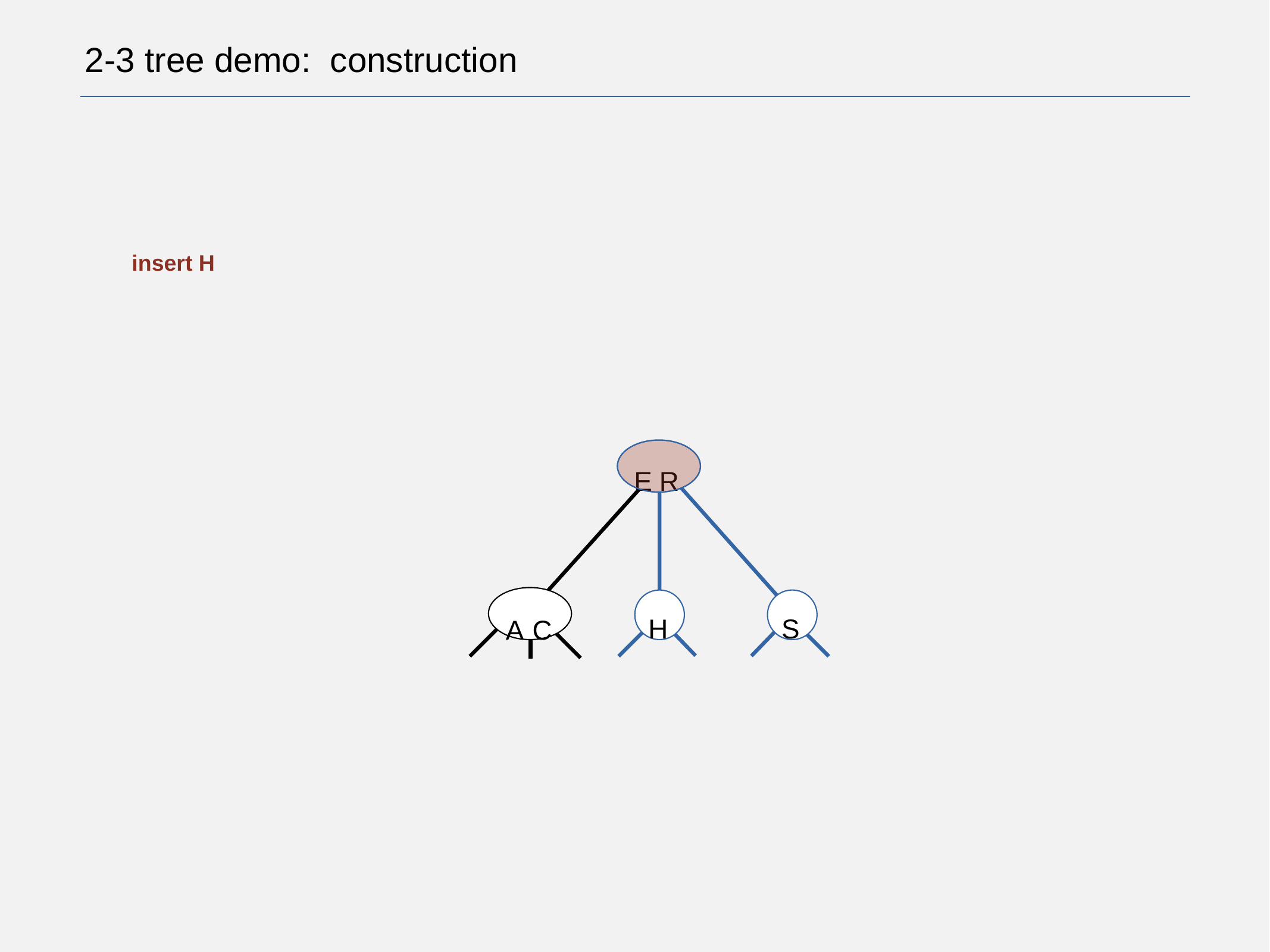

# 2-3 tree demo:  construction
insert H

E
R

A
C

H
S